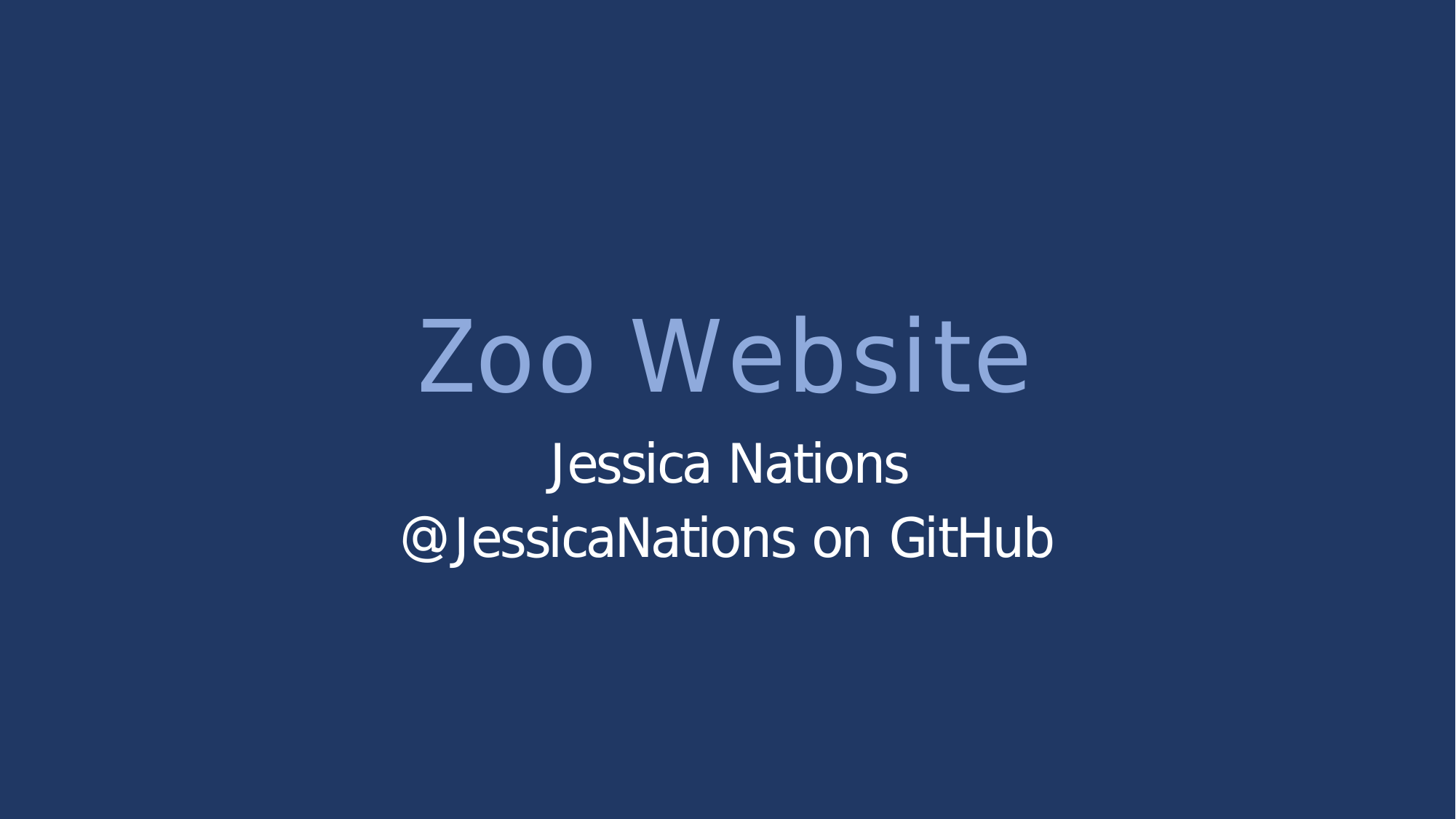

# Zoo Website
Jessica Nations
@JessicaNations on GitHub